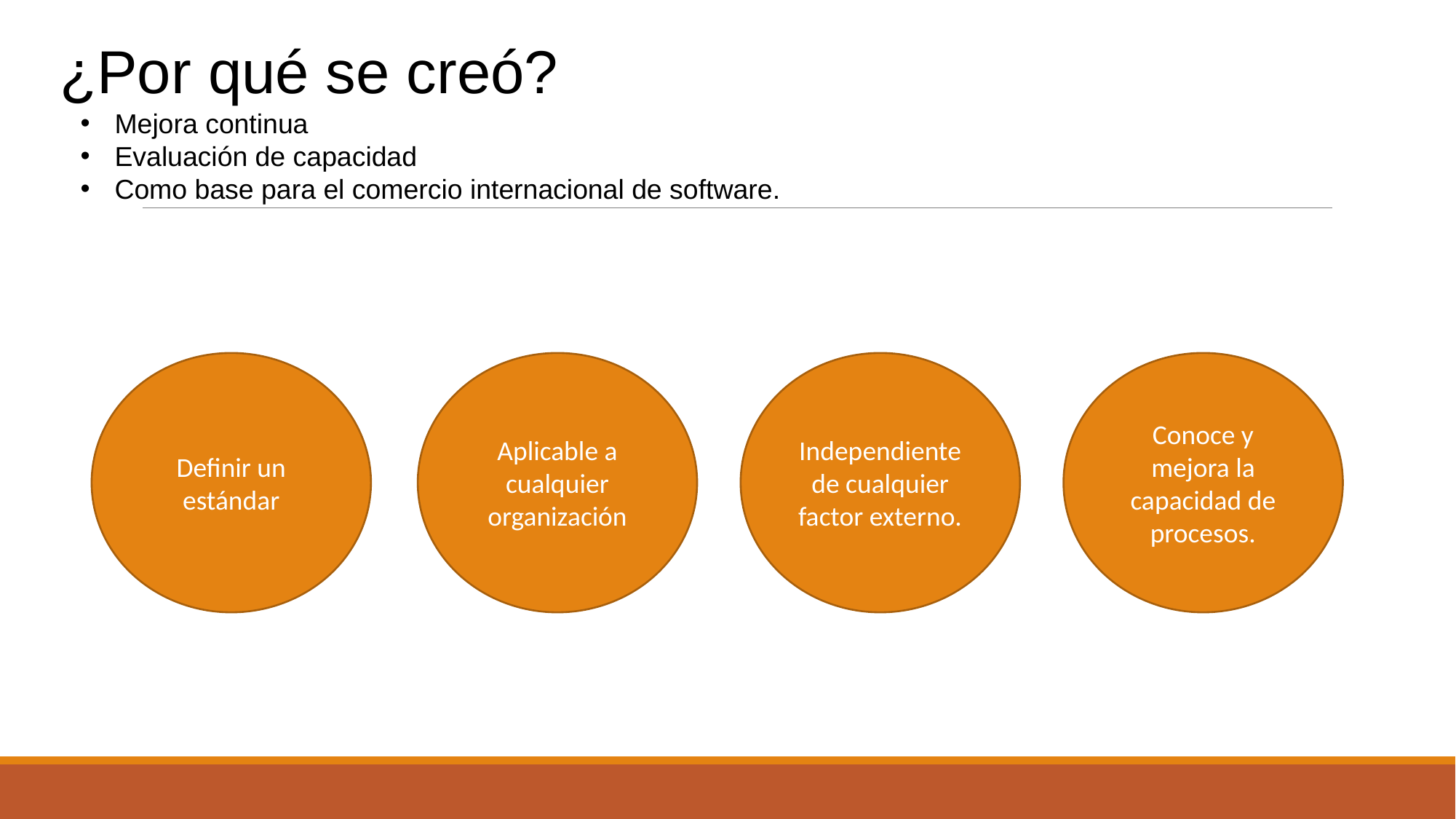

¿Por qué se creó?
Mejora continua
Evaluación de capacidad
Como base para el comercio internacional de software.
Definir un estándar
Aplicable a cualquier organización
Independiente de cualquier factor externo.
Conoce y mejora la capacidad de procesos.